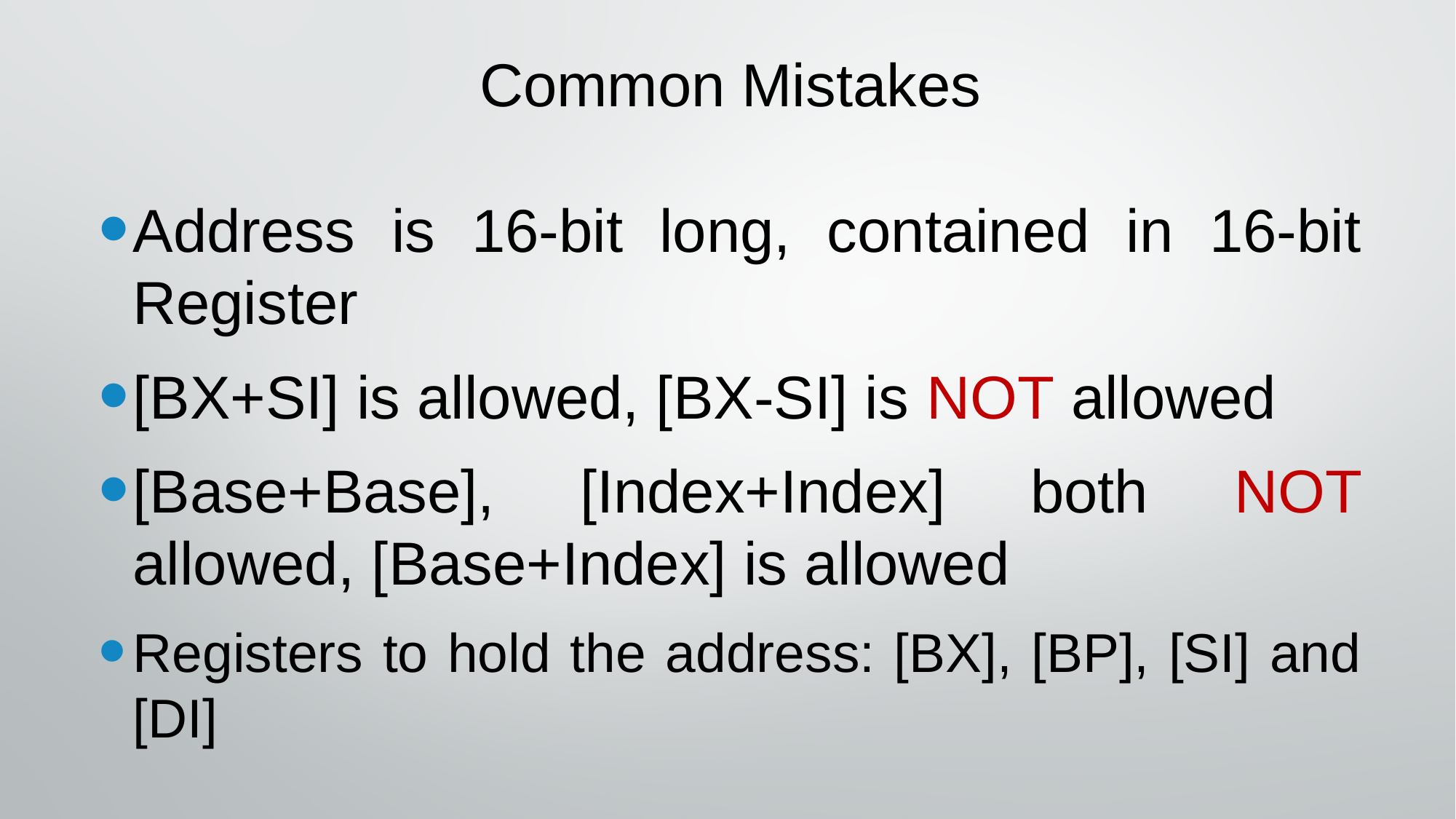

# Common Mistakes
Address is 16-bit long, contained in 16-bit Register
[BX+SI] is allowed, [BX-SI] is NOT allowed
[Base+Base], [Index+Index] both NOT allowed, [Base+Index] is allowed
Registers to hold the address: [BX], [BP], [SI] and [DI]